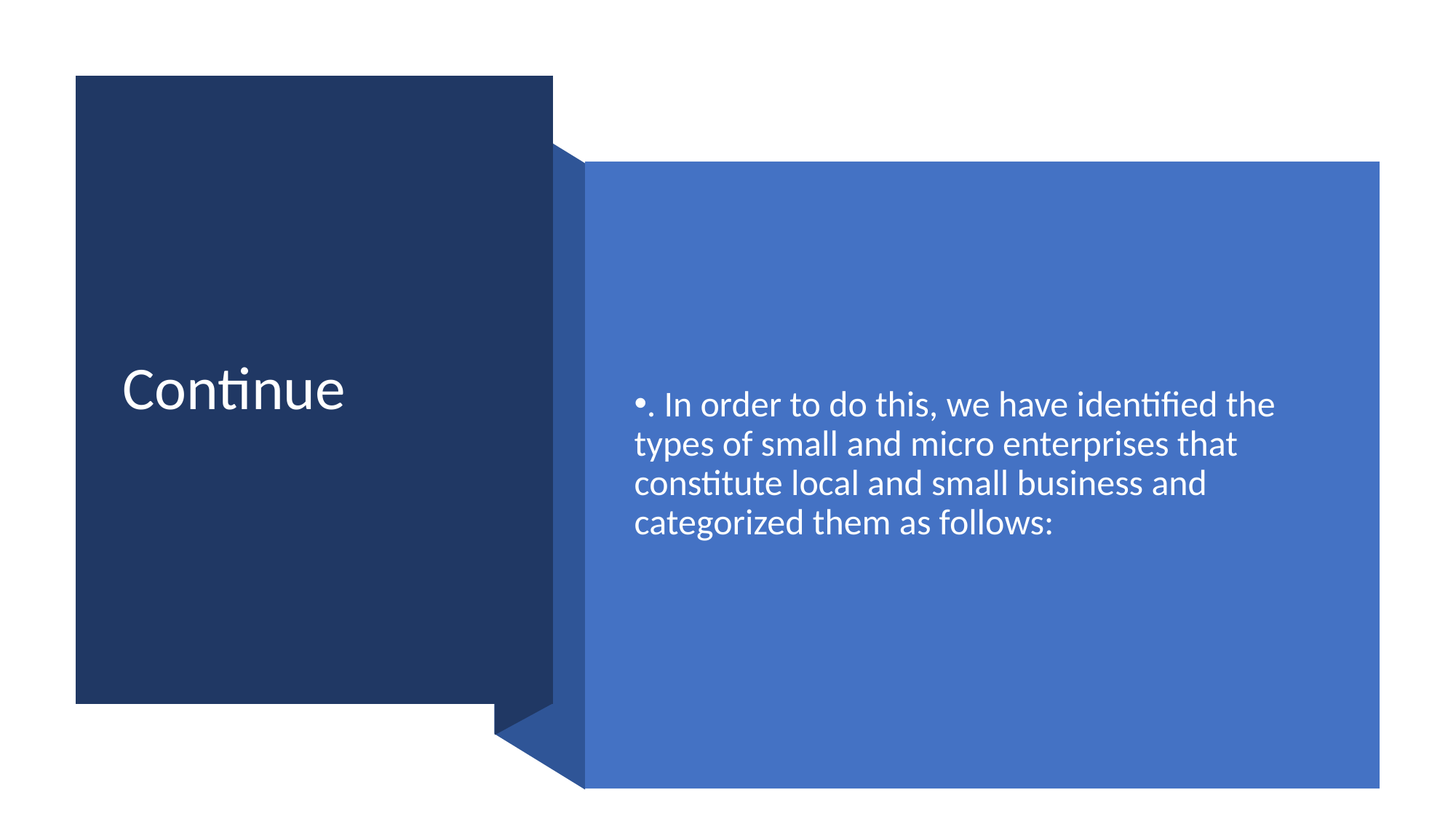

# Continue

. In order to do this, we have identified the types of small and micro enterprises that constitute local and small business and categorized them as follows: